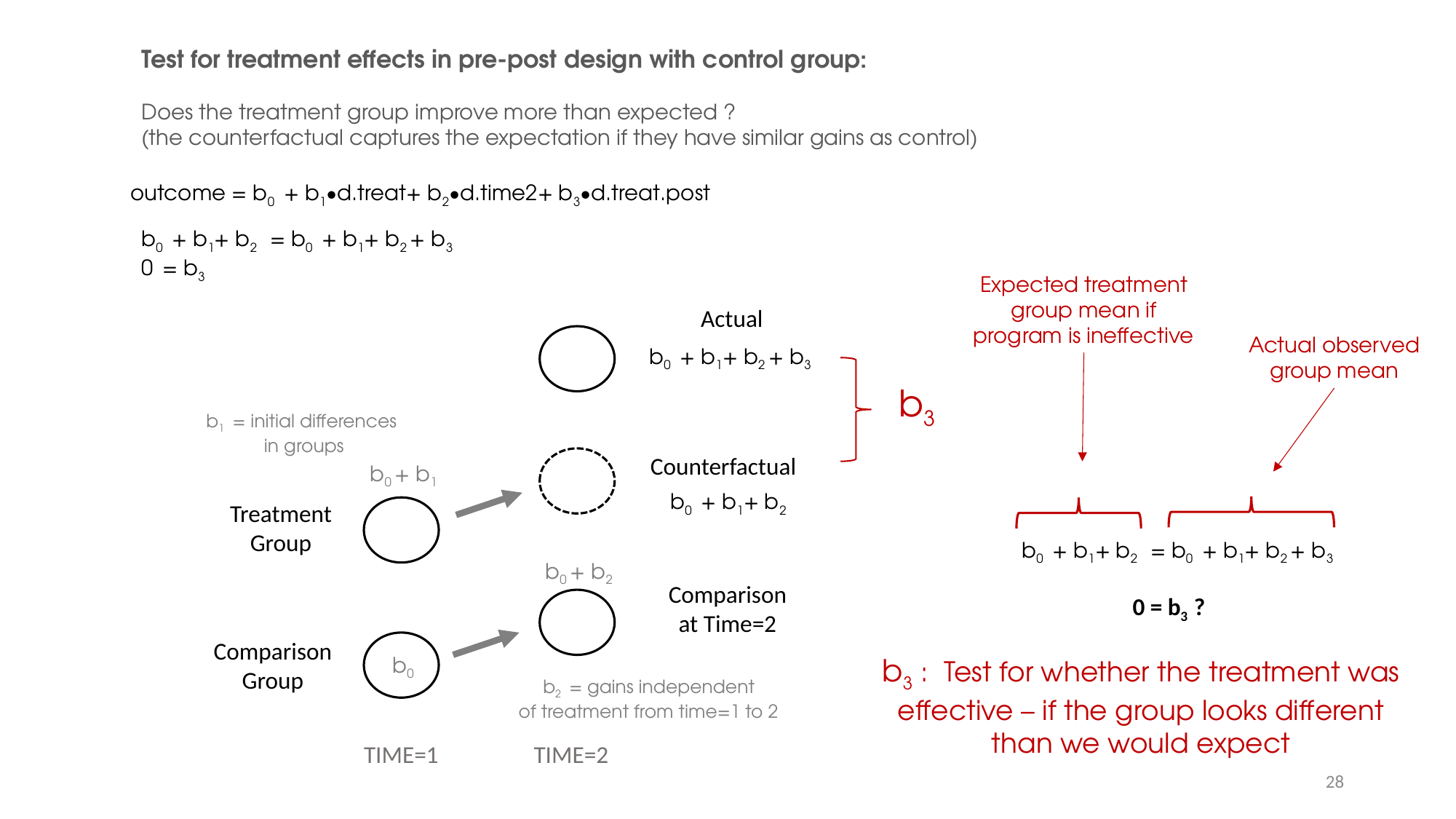

Test for treatment effects in pre-post design with control group:

Does the treatment group improve more than expected ?
(the counterfactual captures the expectation if they have similar gains as control)

b0  + b1+ b2   = b0  + b1+ b2 + b3
0  = b3

outcome = b0  + b1∙d.treat+ b2∙d.time2+ b3∙d.treat.post
Expected treatment group mean if program is ineffective
Actual

Actual observed group mean
b0  + b1+ b2 + b3

b3
b1  = initial differences
 in groups

Counterfactual

b0 + b1
b0  + b1+ b2
Treatment
Group

   b0  + b1+ b2   = b0  + b1+ b2 + b3

0 = b3  ?
b0 + b2
Comparison
at Time=2

Comparison
Group

b0
b3 :  Test for whether the treatment was effective – if the group looks different than we would expect
b2  = gains independent
of treatment from time=1 to 2
TIME=1
TIME=2
28